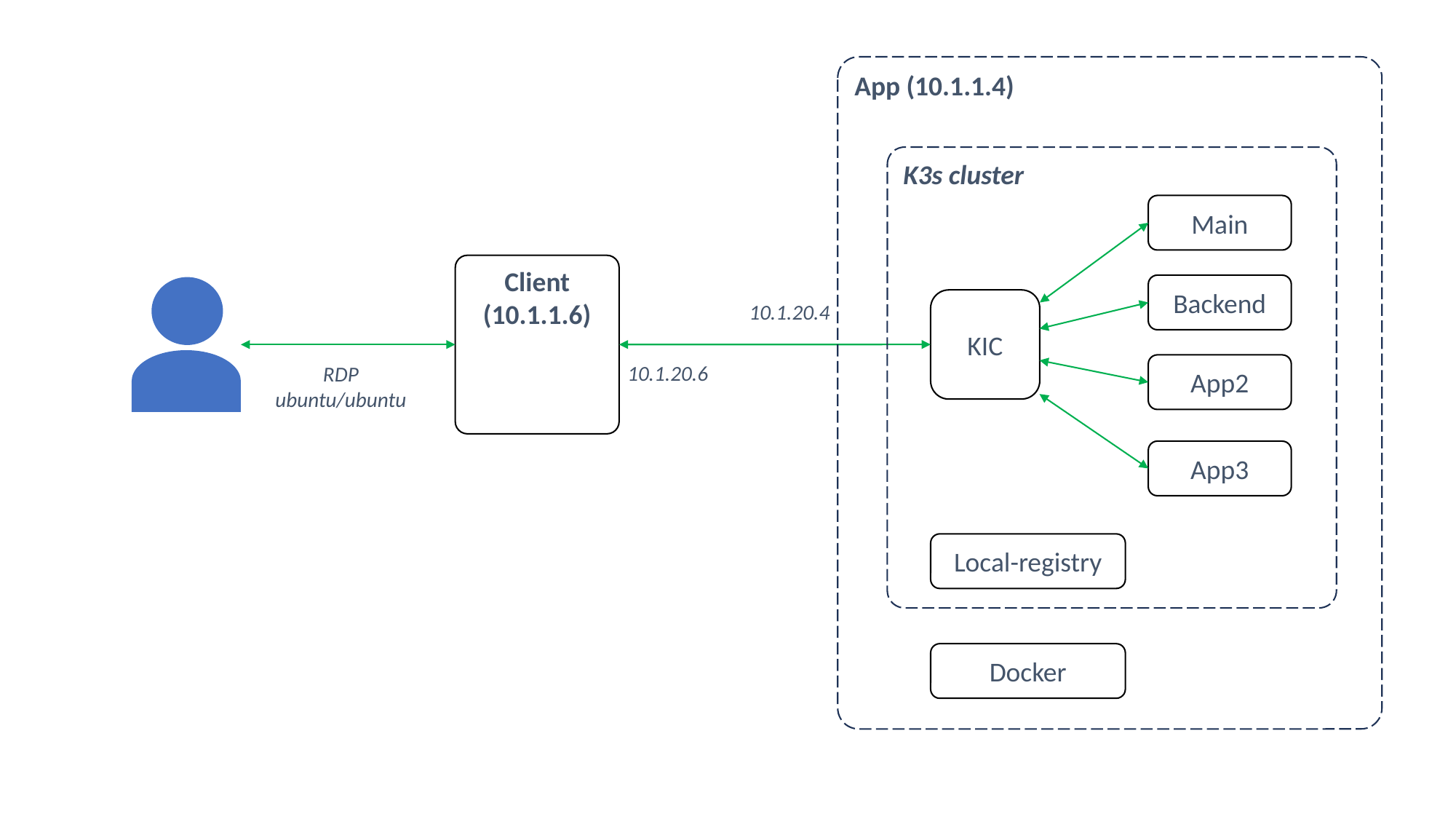

App (10.1.1.4)
K3s cluster
Main
Client (10.1.1.6)
Backend

KIC
10.1.20.4
10.1.20.6
App2
RDP
ubuntu/ubuntu
App3
Local-registry
Docker